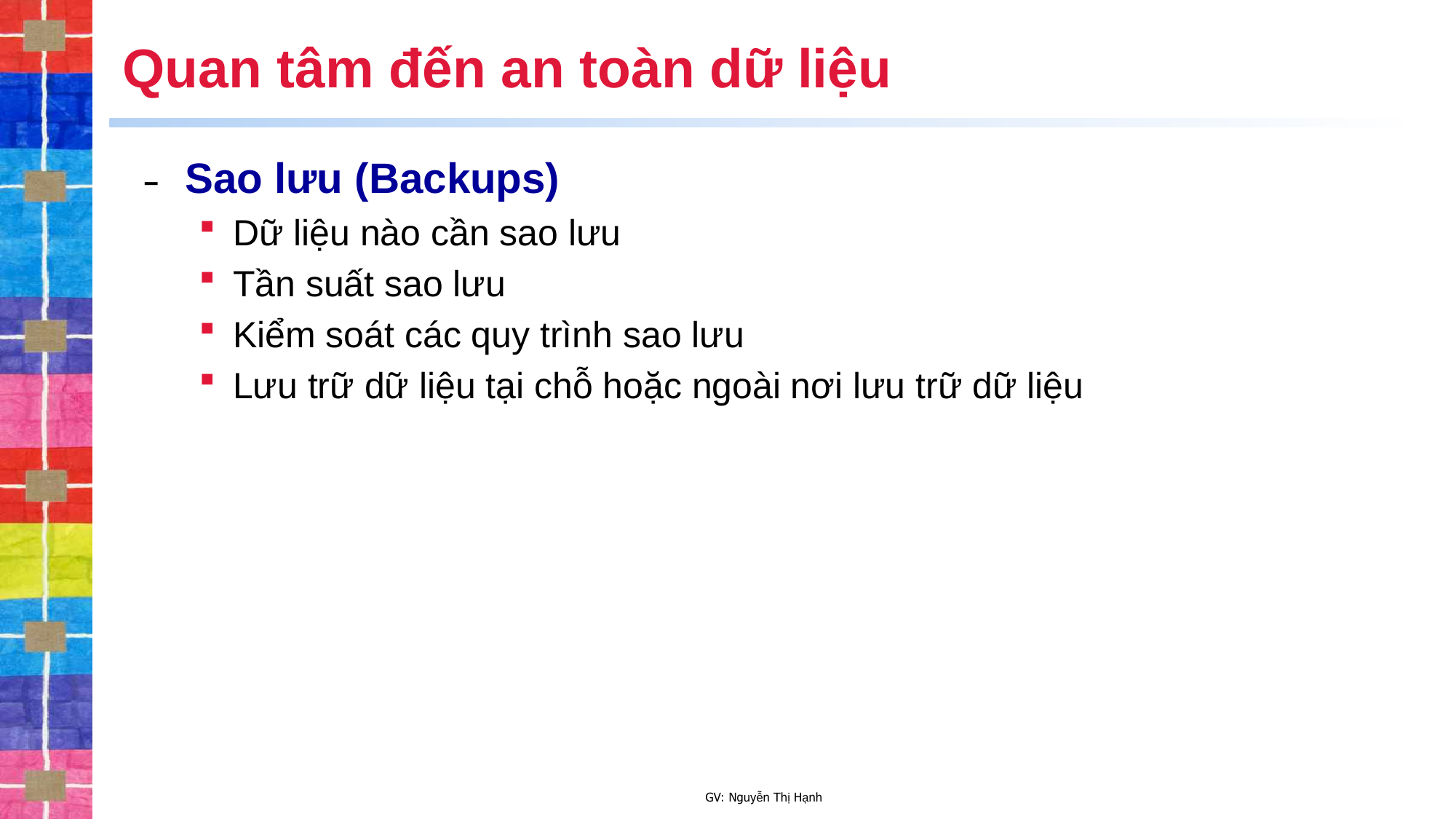

# Quan tâm đến an toàn dữ liệu
Sao lưu (Backups)
Dữ liệu nào cần sao lưu
Tần suất sao lưu
Kiểm soát các quy trình sao lưu
Lưu trữ dữ liệu tại chỗ hoặc ngoài nơi lưu trữ dữ liệu
GV: Nguyễn Thị Hạnh